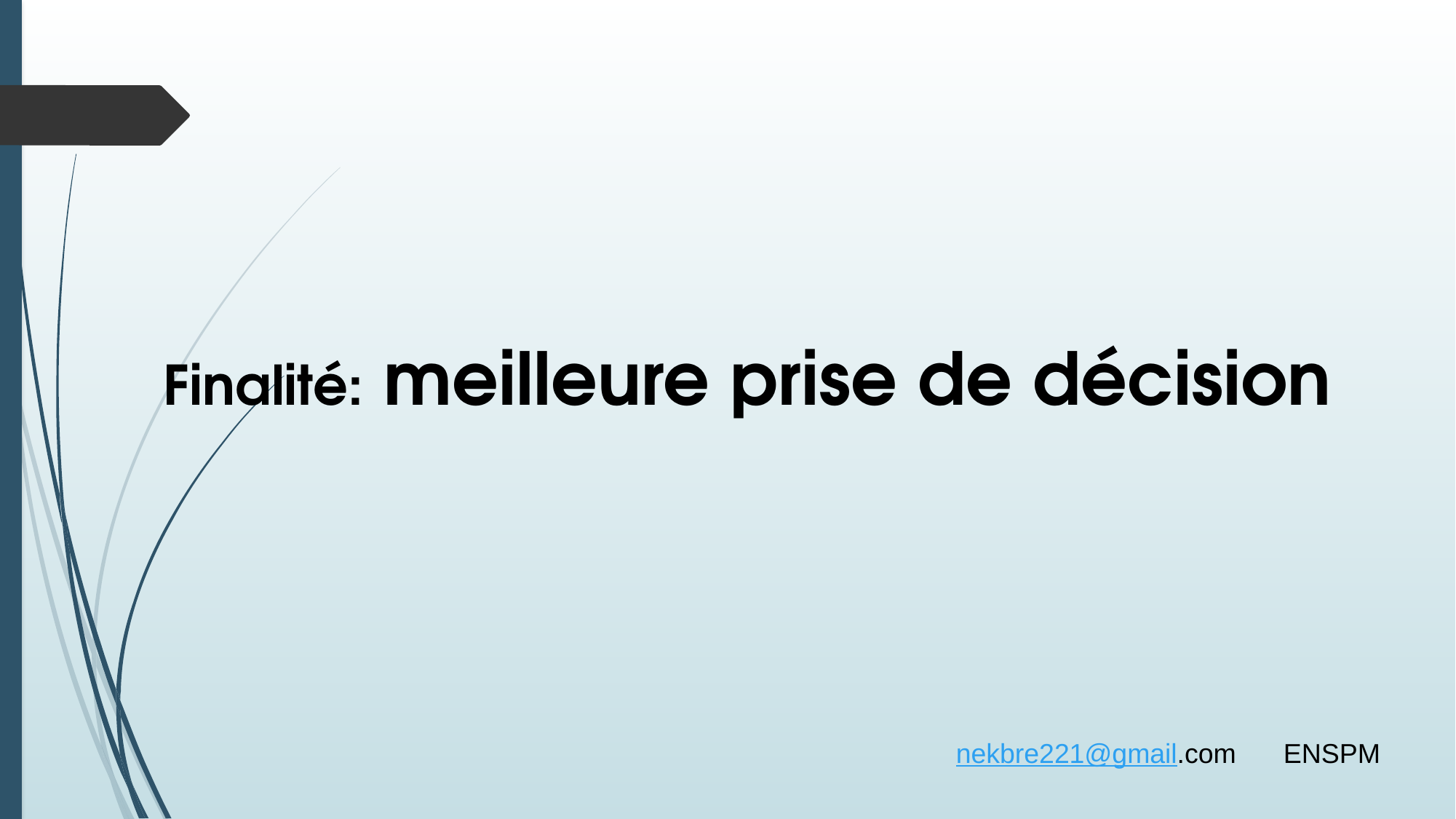

Finalité: meilleure prise de décision
nekbre221@gmail.com	ENSPM